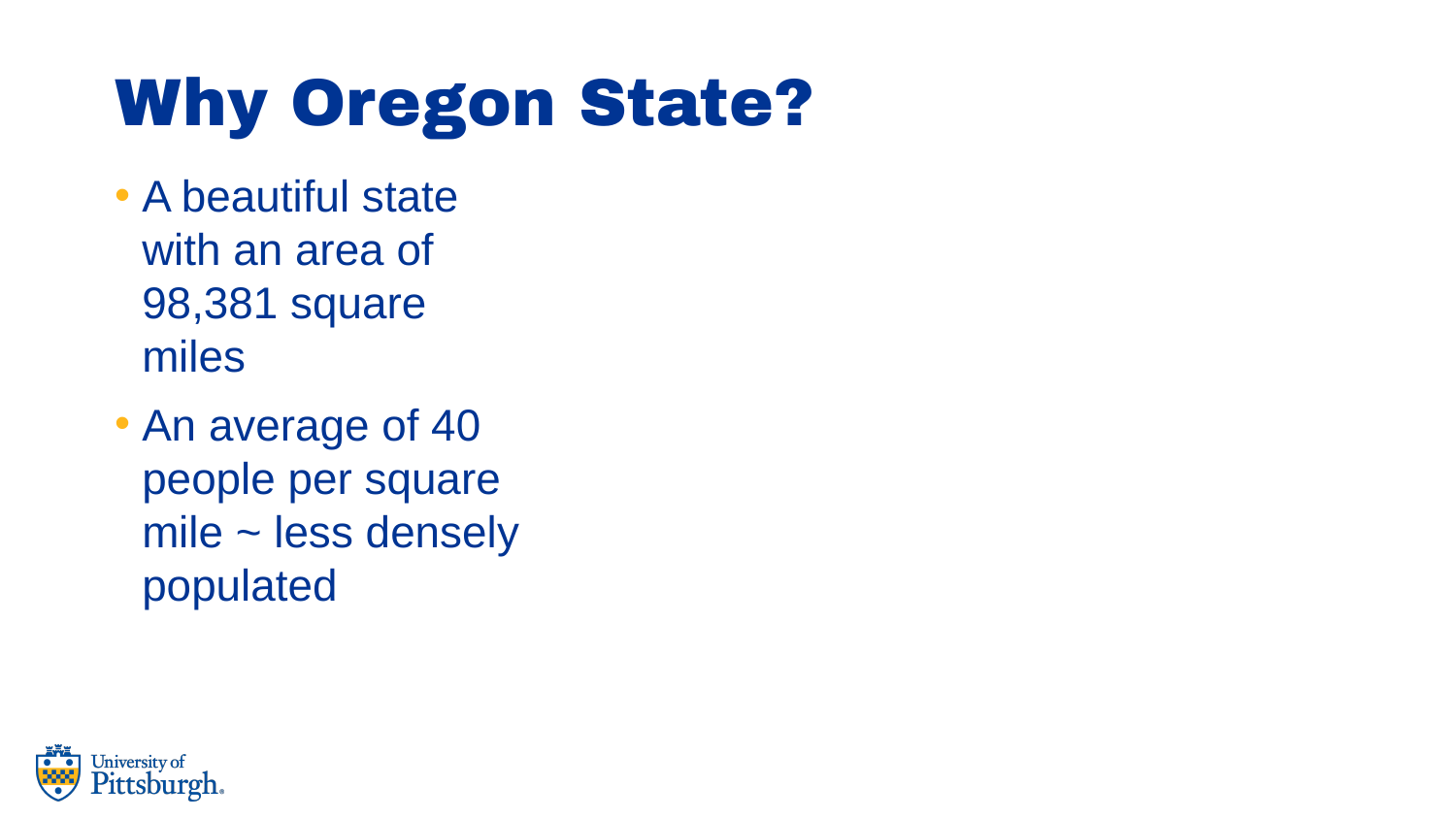

# Why Oregon State?
A beautiful state with an area of 98,381 square miles
An average of 40 people per square mile ~ less densely populated